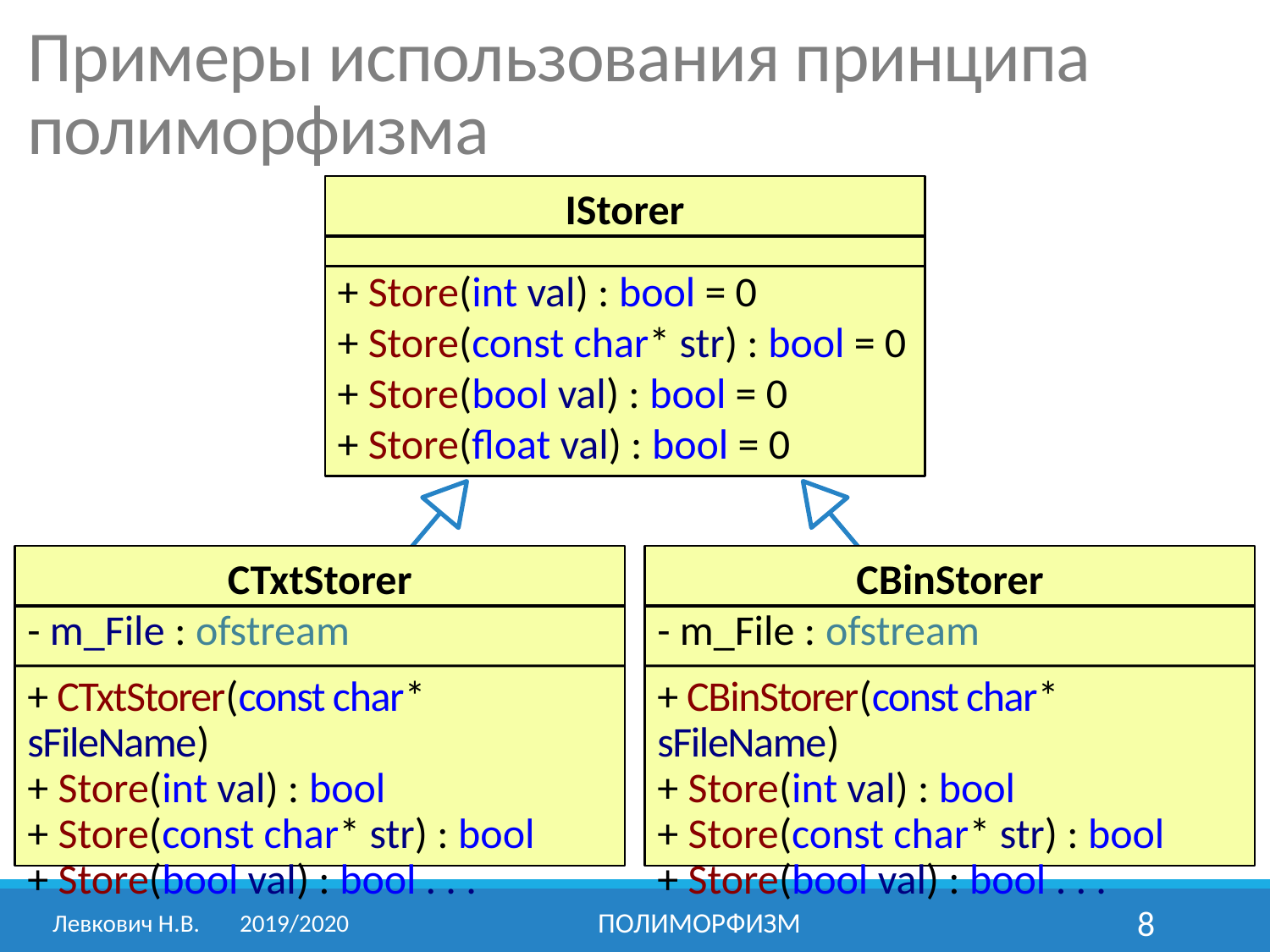

# Примеры использования принципа полиморфизма
IStorer
+ Store(int val) : bool = 0
+ Store(const char* str) : bool = 0
+ Store(bool val) : bool = 0
+ Store(float val) : bool = 0

CTxtStorer
- m_File : ofstream
+ CTxtStorer(const char* sFileName)
+ Store(int val) : bool
+ Store(const char* str) : bool
+ Store(bool val) : bool . . .

CBinStorer
- m_File : ofstream
+ CBinStorer(const char* sFileName)
+ Store(int val) : bool
+ Store(const char* str) : bool
+ Store(bool val) : bool . . .

Левкович Н.В.	2019/2020
Полиморфизм
8